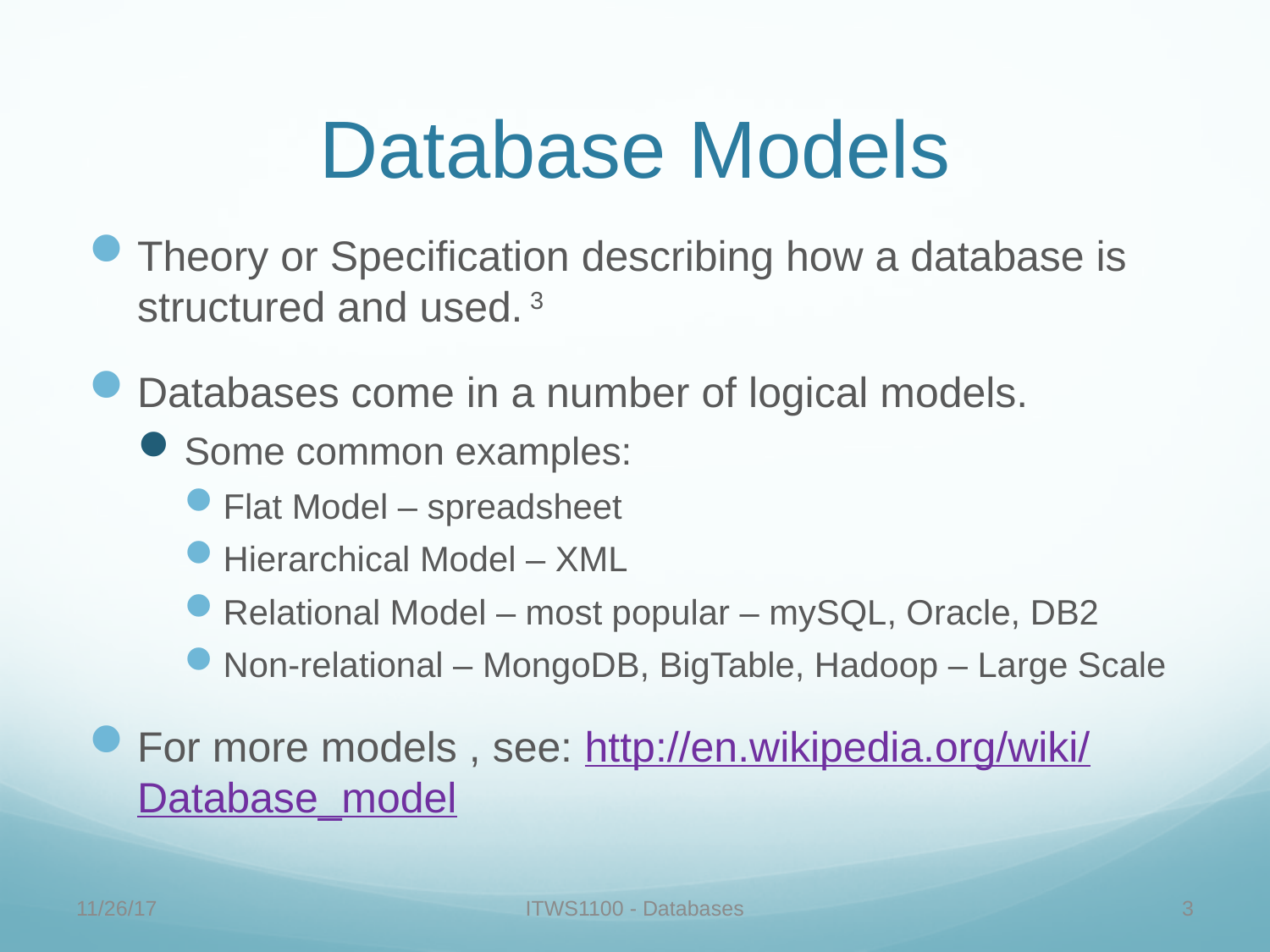

# Database Models
Theory or Specification describing how a database is structured and used. 3
Databases come in a number of logical models.
Some common examples:
Flat Model – spreadsheet
Hierarchical Model – XML
Relational Model – most popular – mySQL, Oracle, DB2
Non-relational – MongoDB, BigTable, Hadoop – Large Scale
For more models , see: http://en.wikipedia.org/wiki/Database_model

11/26/17
ITWS1100 - Databases
3